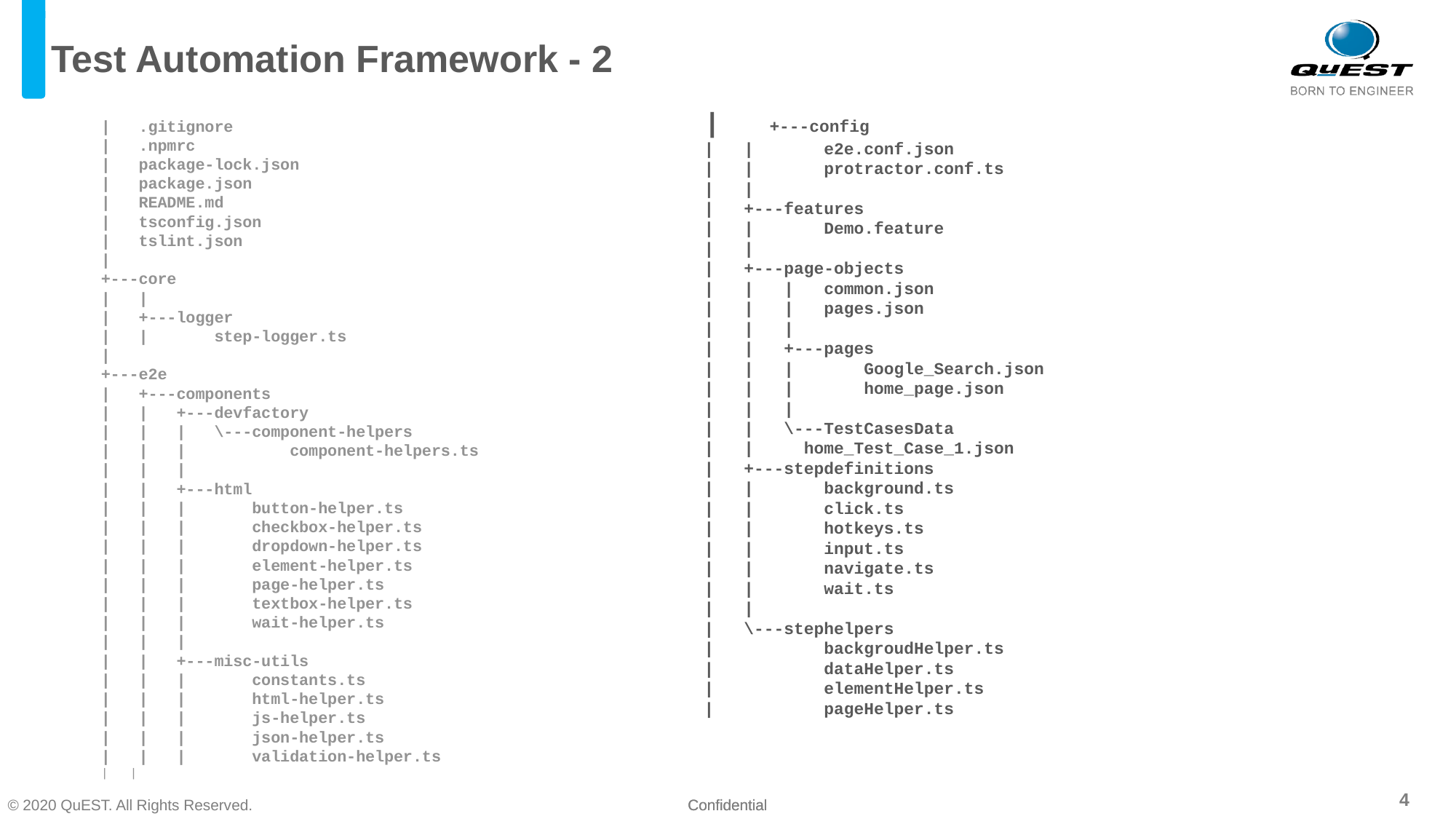

# Test Automation Framework - 2

|   .gitignore
|   .npmrc
|   package-lock.json
|   package.json
|   README.md
|   tsconfig.json
|   tslint.json
|
+---core
|   |
|   +---logger
|   |       step-logger.ts
|
+---e2e
|   +---components
|   |   +---devfactory
|   |   |   \---component-helpers
|   |   |           component-helpers.ts
|   |   |
|   |   +---html
|   |   |       button-helper.ts
|   |   |       checkbox-helper.ts
|   |   |       dropdown-helper.ts
|   |   |       element-helper.ts
|   |   |       page-helper.ts
|   |   |       textbox-helper.ts
|   |   |       wait-helper.ts
|   |   |
|   |   +---misc-utils
|   |   |       constants.ts
|   |   |       html-helper.ts
|   |   |       js-helper.ts
|   |   |       json-helper.ts
|   |   |       validation-helper.ts
|   |

|   +---config
|   |       e2e.conf.json
|   |       protractor.conf.ts
|   |
|   +---features
|   |       Demo.feature
|   |
|   +---page-objects
|   |   |   common.json
|   |   |   pages.json
|   |   |
|   |   +---pages
|   |   |       Google_Search.json
|   |   |       home_page.json
|   |   |
|   |   \---TestCasesData
|   |     home_Test_Case_1.json
|   +---stepdefinitions
|   |       background.ts
|   |       click.ts
|   |       hotkeys.ts
|   |       input.ts
|   |       navigate.ts
|   |       wait.ts
|   |
|   \---stephelpers
|           backgroudHelper.ts
|           dataHelper.ts
|           elementHelper.ts
|           pageHelper.ts